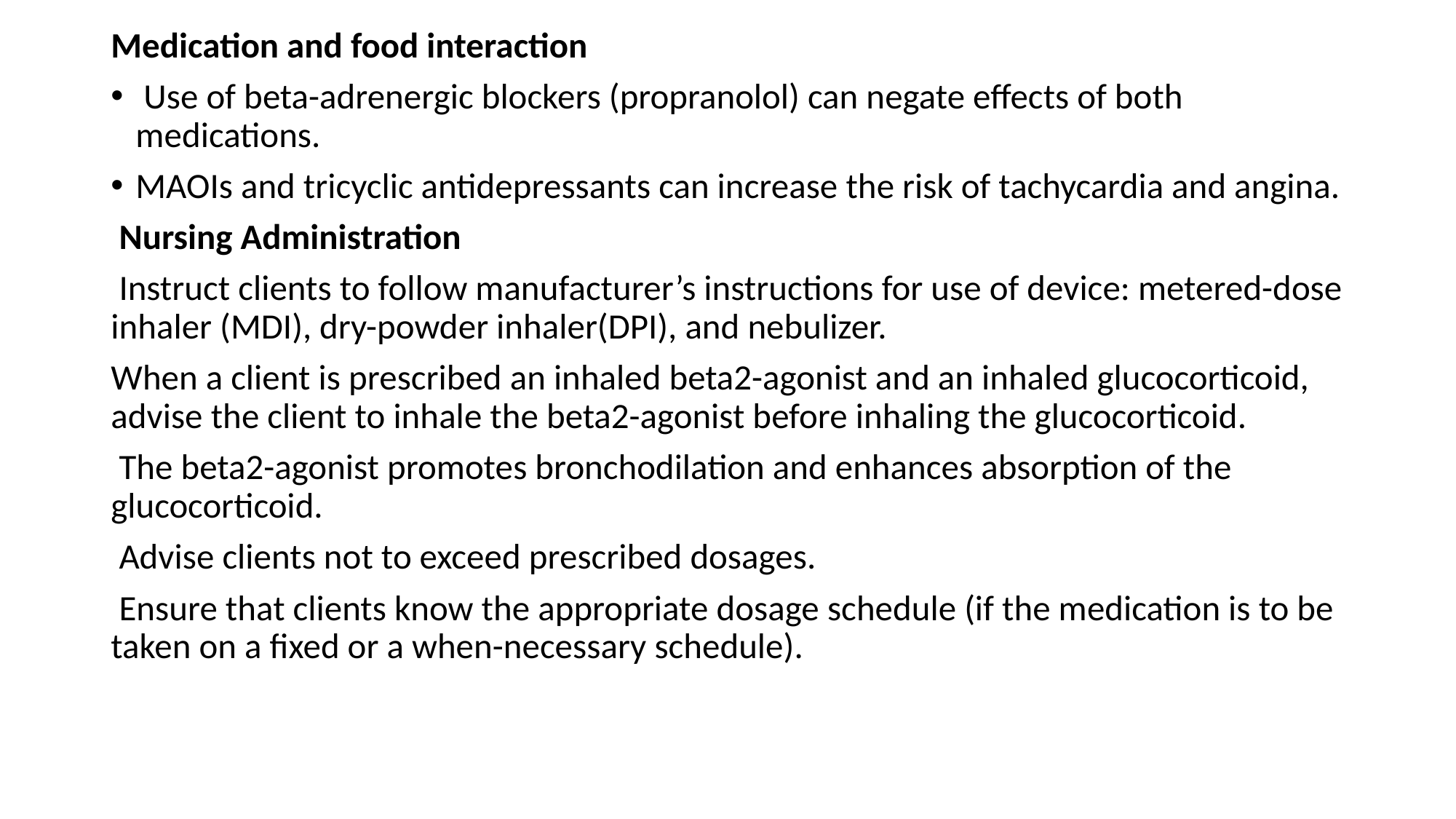

Medication and food interaction
 Use of beta-adrenergic blockers (propranolol) can negate effects of both medications.
MAOIs and tricyclic antidepressants can increase the risk of tachycardia and angina.
 Nursing Administration
 Instruct clients to follow manufacturer’s instructions for use of device: metered-dose inhaler (MDI), dry-powder inhaler(DPI), and nebulizer.
When a client is prescribed an inhaled beta2-agonist and an inhaled glucocorticoid, advise the client to inhale the beta2-agonist before inhaling the glucocorticoid.
 The beta2-agonist promotes bronchodilation and enhances absorption of the glucocorticoid.
 Advise clients not to exceed prescribed dosages.
 Ensure that clients know the appropriate dosage schedule (if the medication is to be taken on a fixed or a when-necessary schedule).